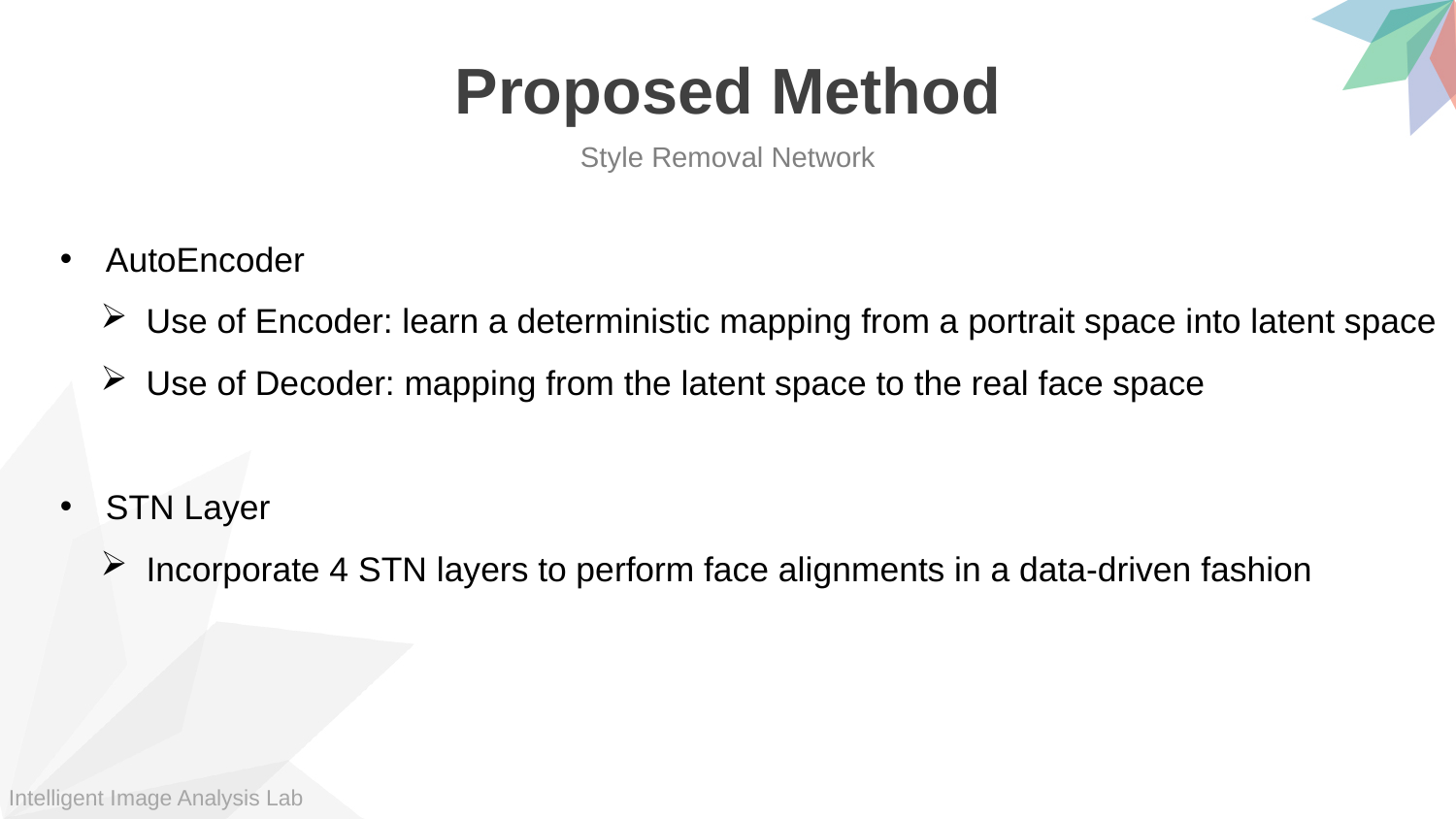

Proposed Method
Style Removal Network
AutoEncoder
Use of Encoder: learn a deterministic mapping from a portrait space into latent space
Use of Decoder: mapping from the latent space to the real face space

STN Layer
Incorporate 4 STN layers to perform face alignments in a data-driven fashion